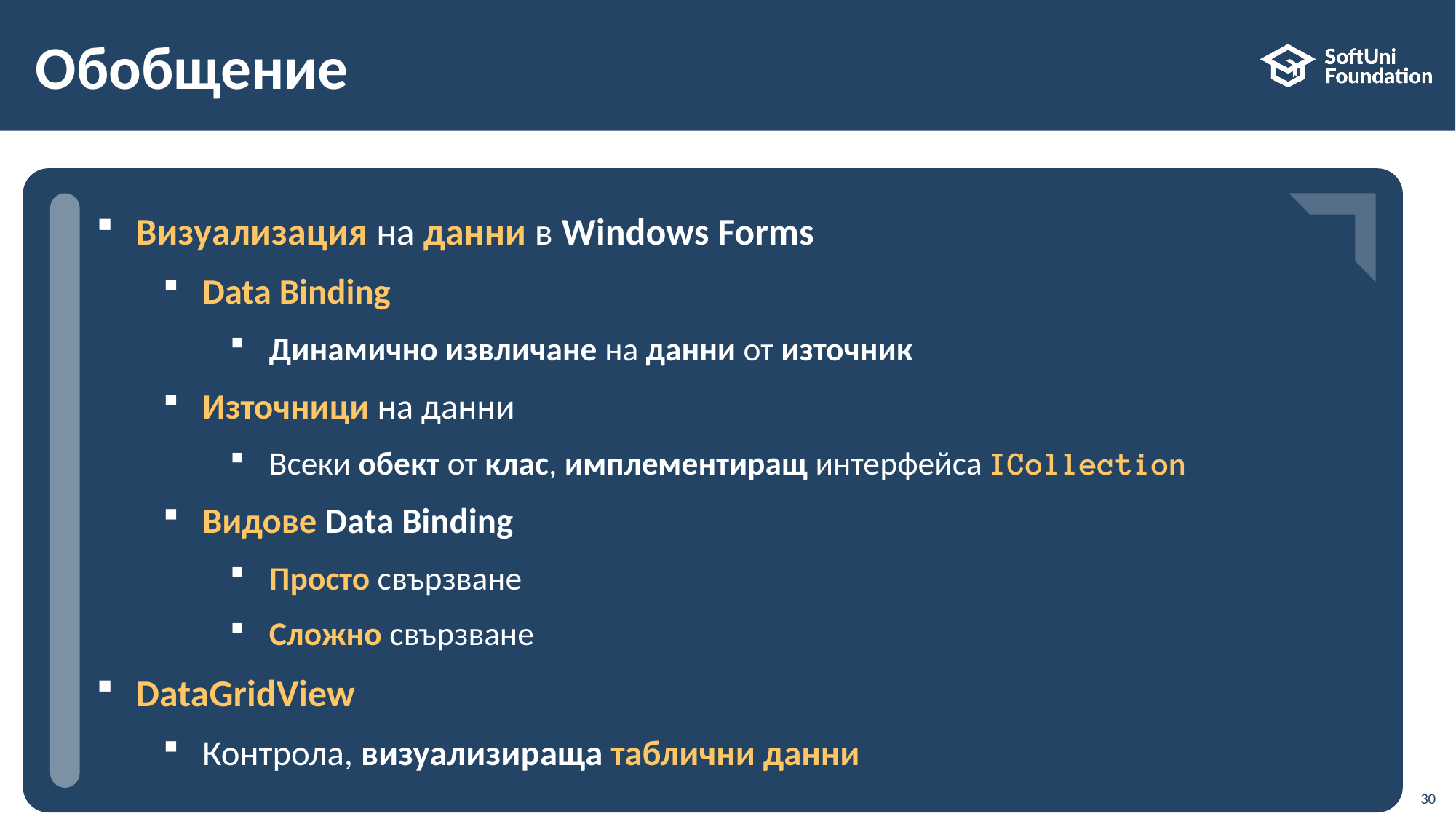

# Обобщение

Визуализация на данни в Windows Forms
Data Binding
Динамично извличане на данни от източник
Източници на данни
Всеки обект от клас, имплементиращ интерфейса ICollection
Видове Data Binding
Просто свързване
Сложно свързване
DataGridView
Контрола, визуализираща таблични данни
30